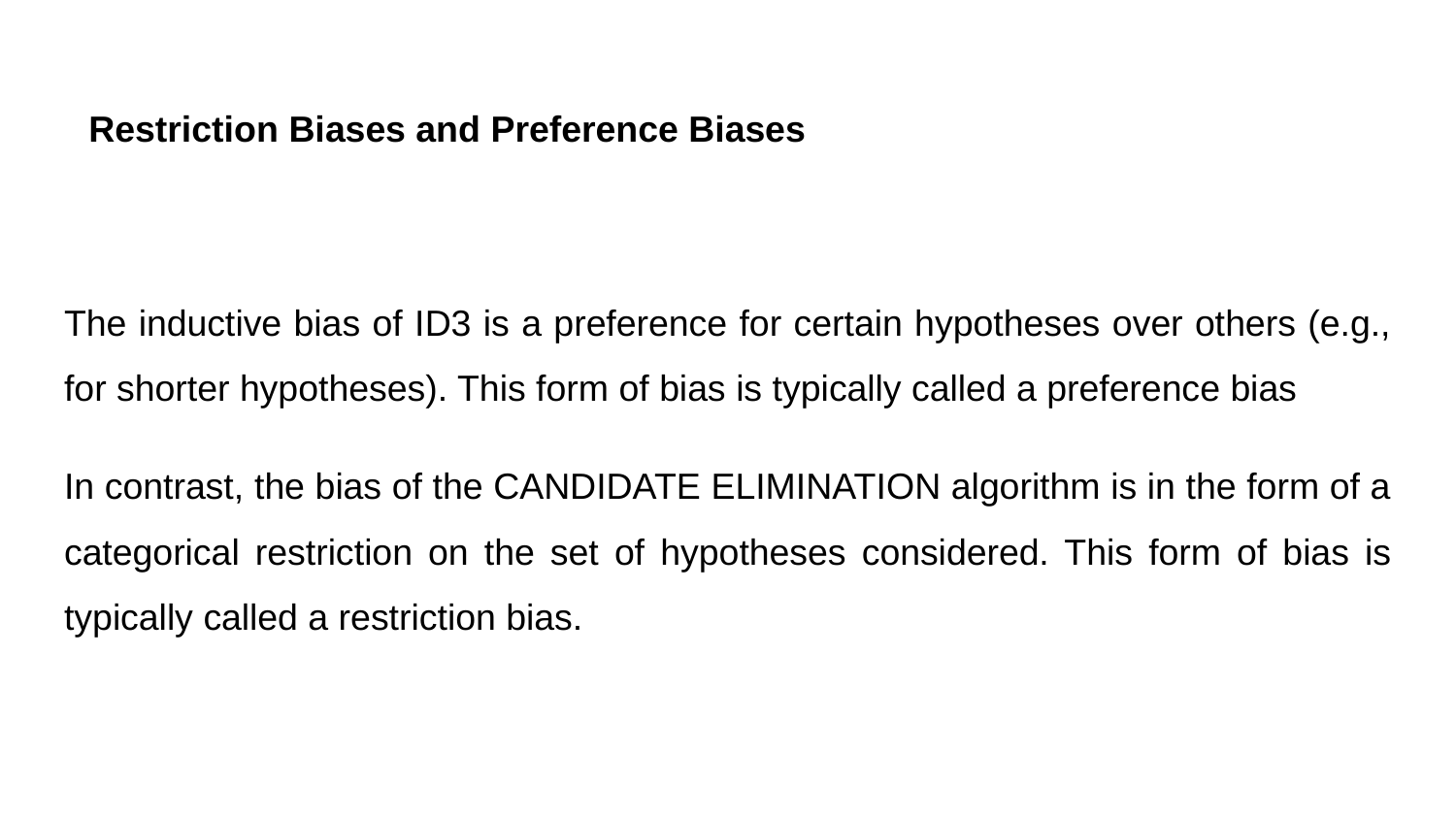

# Restriction Biases and Preference Biases
The inductive bias of ID3 is a preference for certain hypotheses over others (e.g., for shorter hypotheses). This form of bias is typically called a preference bias
In contrast, the bias of the CANDIDATE ELIMINATION algorithm is in the form of a categorical restriction on the set of hypotheses considered. This form of bias is typically called a restriction bias.